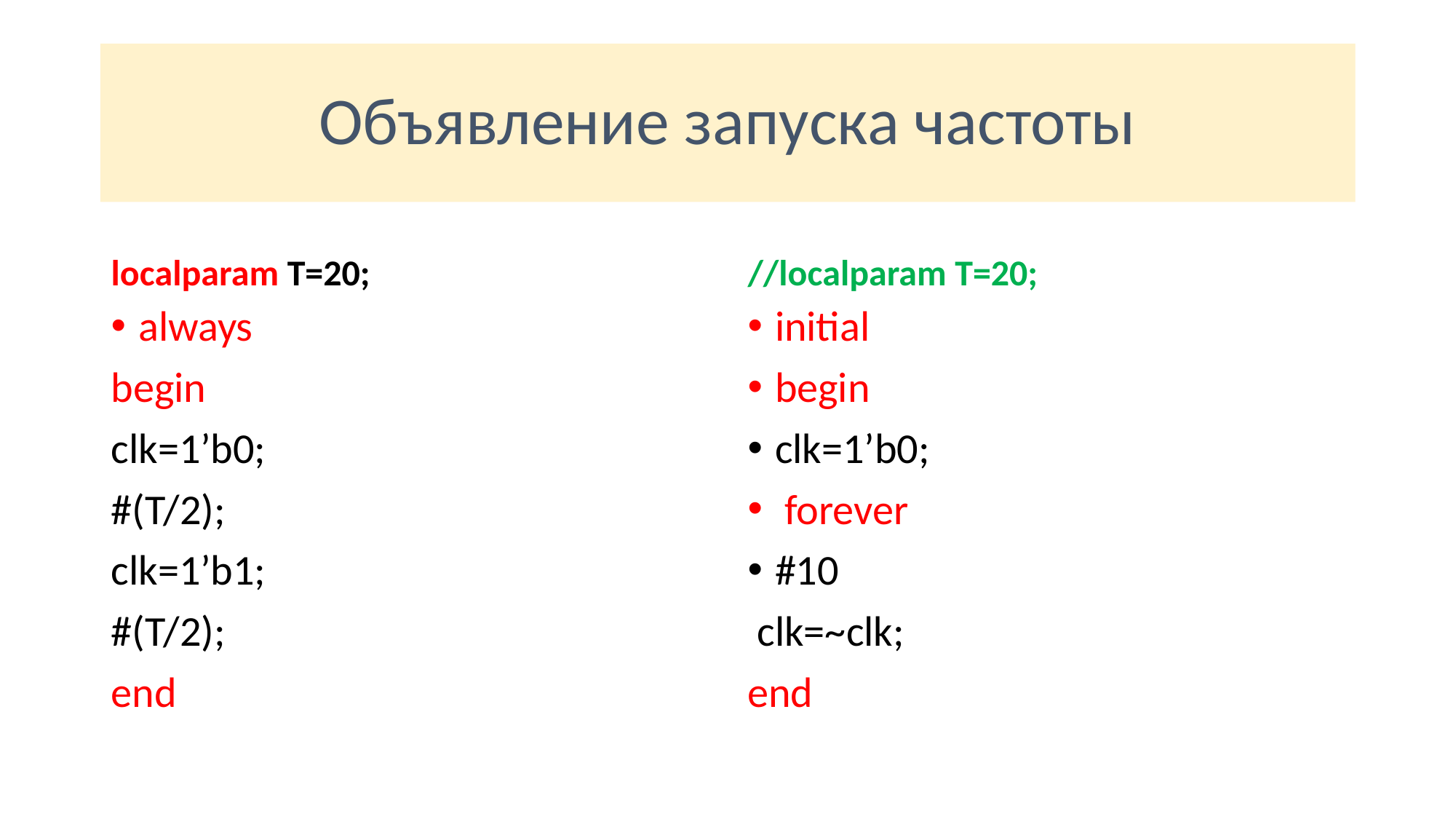

# Объявление запуска частоты
localparam T=20;
//localparam T=20;
always
begin
clk=1’b0;
#(T/2);
clk=1’b1;
#(T/2);
end
initial
begin
clk=1’b0;
 forever
#10
 clk=~clk;
end